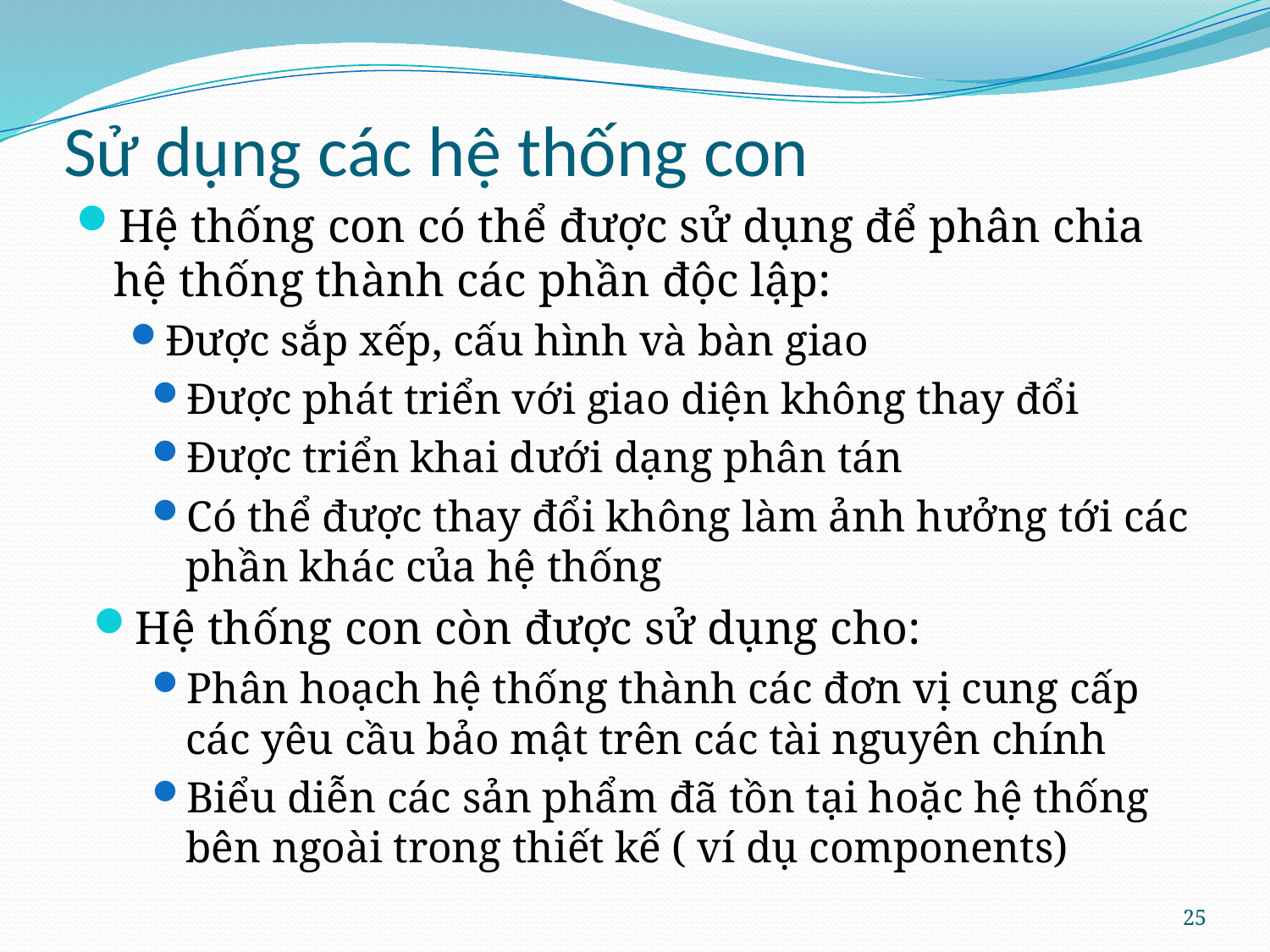

# Sử dụng các hệ thống con
Hệ thống con có thể được sử dụng để phân chia hệ thống thành các phần độc lập:
Được sắp xếp, cấu hình và bàn giao
Được phát triển với giao diện không thay đổi
Được triển khai dưới dạng phân tán
Có thể được thay đổi không làm ảnh hưởng tới các phần khác của hệ thống
Hệ thống con còn được sử dụng cho:
Phân hoạch hệ thống thành các đơn vị cung cấp các yêu cầu bảo mật trên các tài nguyên chính
Biểu diễn các sản phẩm đã tồn tại hoặc hệ thống bên ngoài trong thiết kế ( ví dụ components)

25